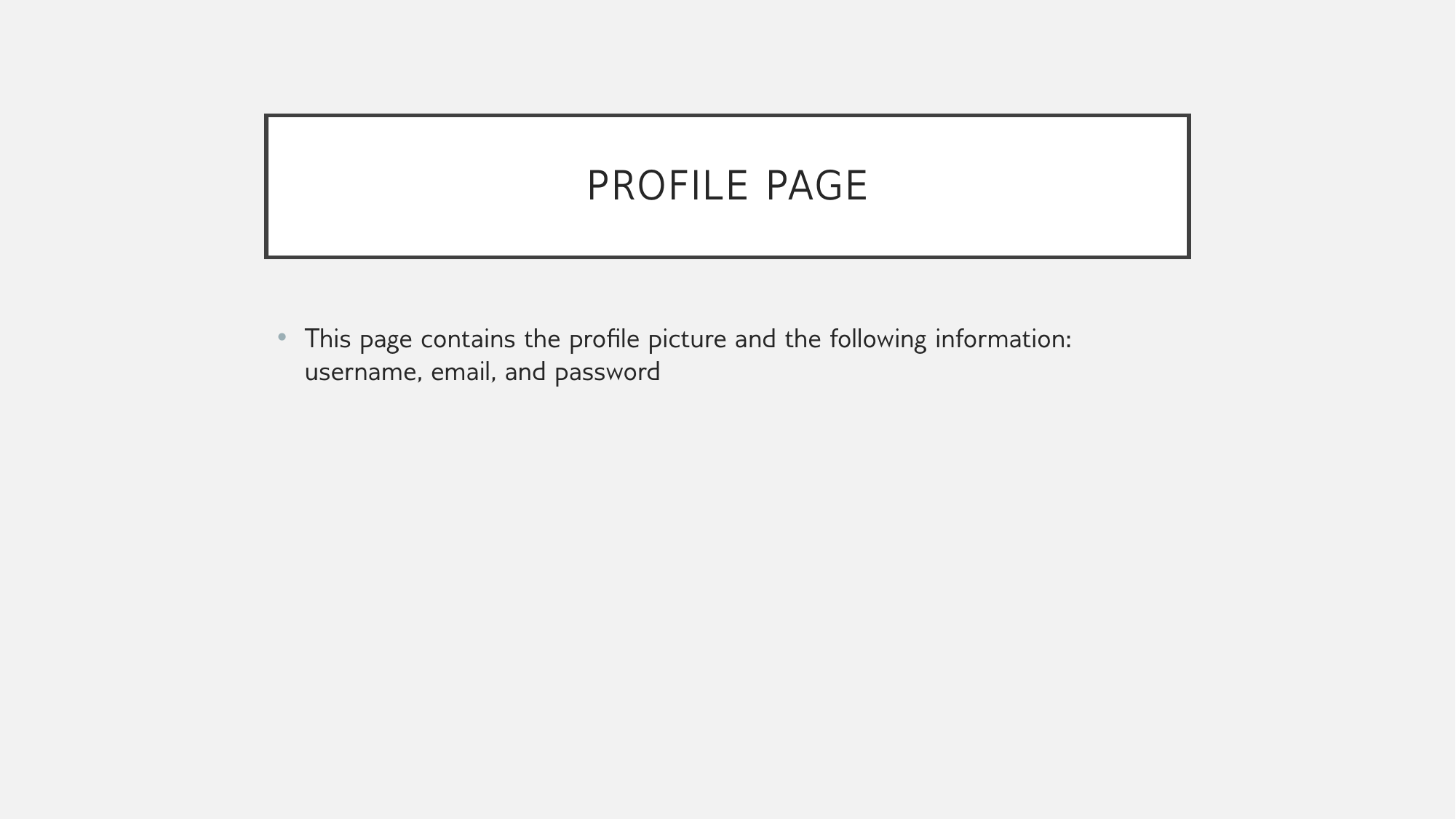

# Profile page
This page contains the profile picture and the following information: username, email, and password